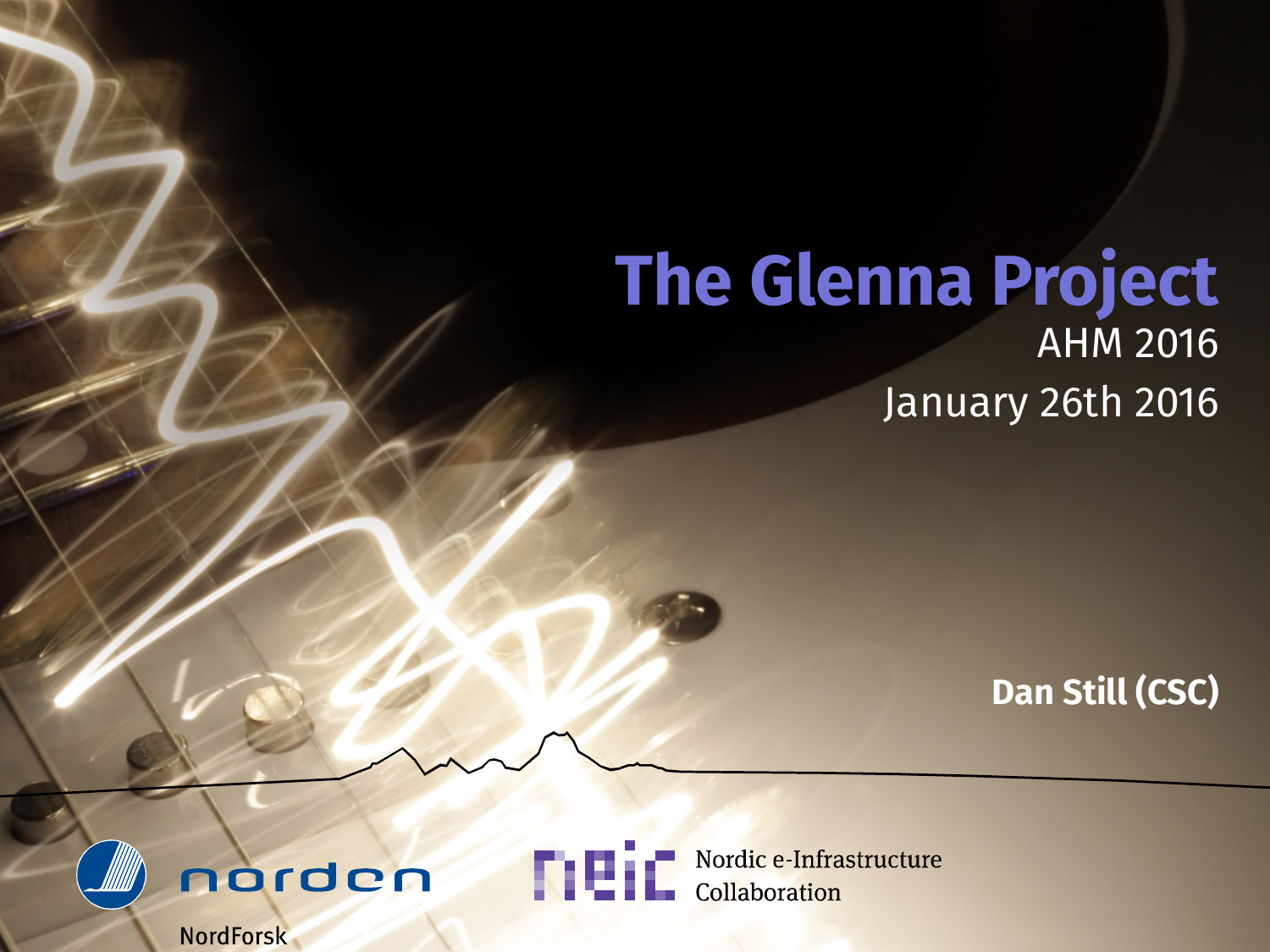

# The Glenna Project
AHM 2016
January 26th 2016

Dan Still (CSC)